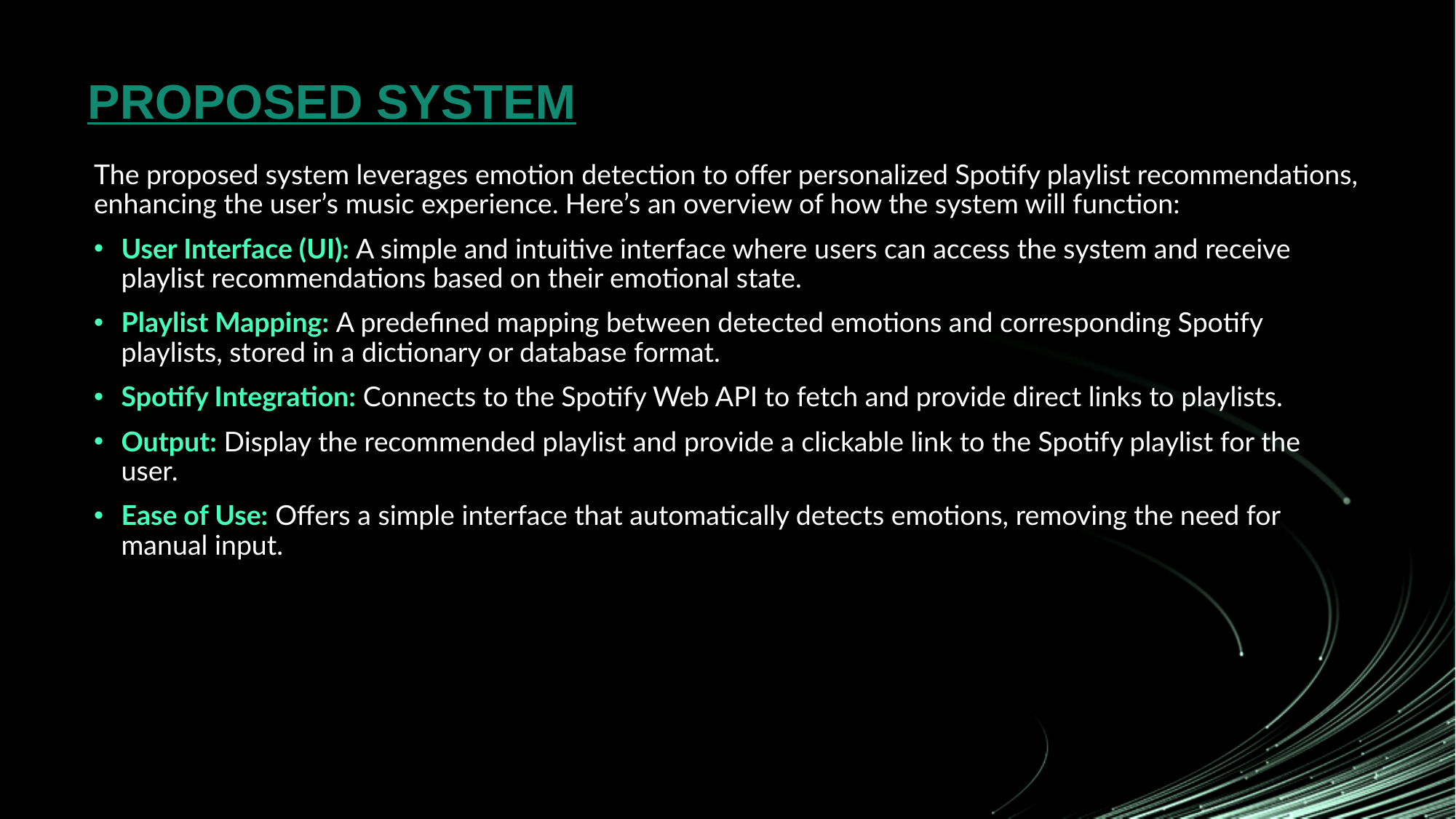

# PROPOSED SYSTEM
The proposed system leverages emotion detection to offer personalized Spotify playlist recommendations, enhancing the user’s music experience. Here’s an overview of how the system will function:
User Interface (UI): A simple and intuitive interface where users can access the system and receive playlist recommendations based on their emotional state.
Playlist Mapping: A predefined mapping between detected emotions and corresponding Spotify playlists, stored in a dictionary or database format.
Spotify Integration: Connects to the Spotify Web API to fetch and provide direct links to playlists.
Output: Display the recommended playlist and provide a clickable link to the Spotify playlist for the user.
Ease of Use: Offers a simple interface that automatically detects emotions, removing the need for manual input.